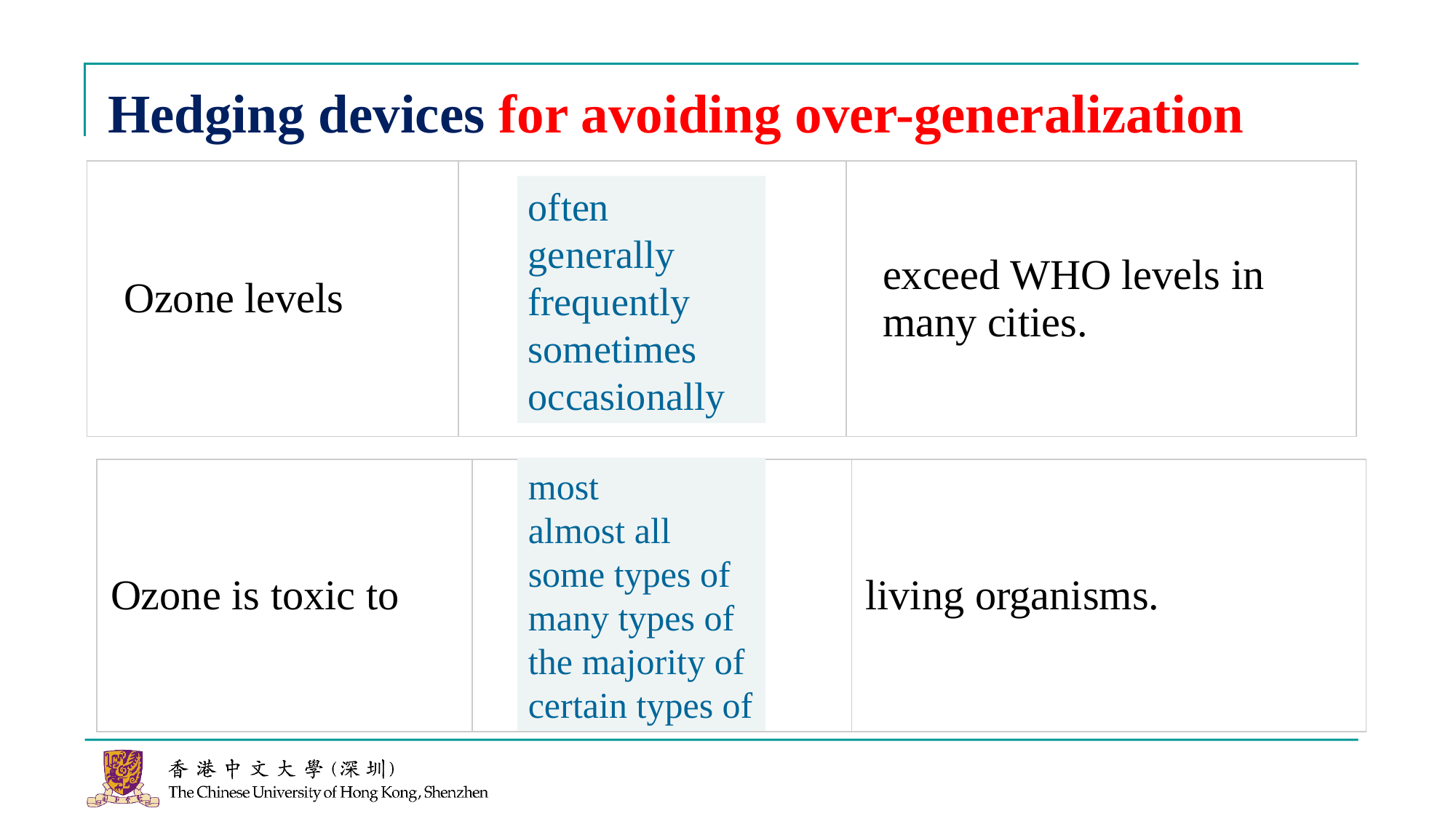

# Hedging devices for avoiding over-generalization
| Ozone levels |  | exceed WHO levels in many cities. |
| --- | --- | --- |
often
generally
frequently
sometimes
occasionally
most
almost all
some types of
many types of
the majority of
certain types of
| Ozone is toxic to |  | living organisms. |
| --- | --- | --- |